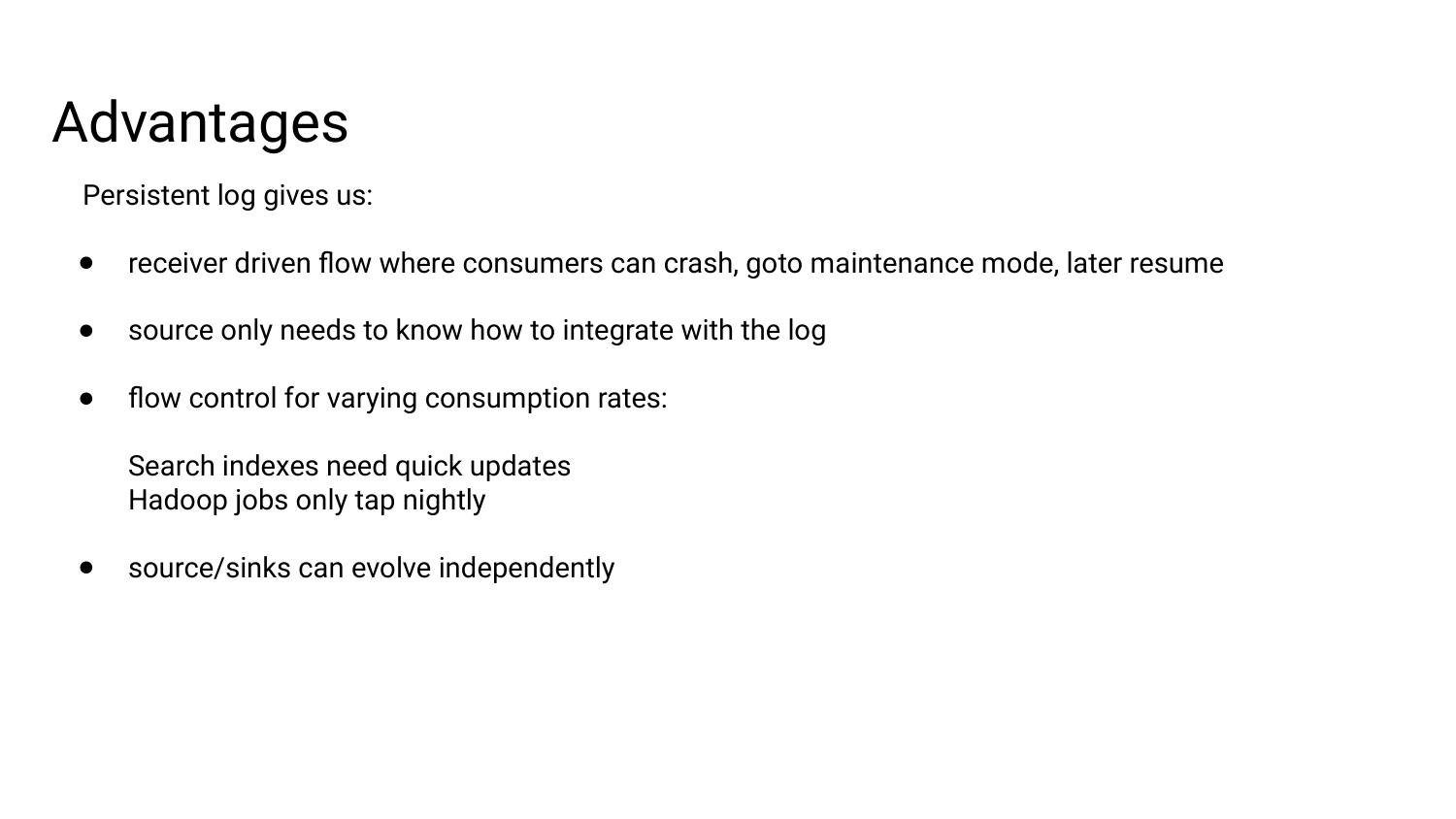

# Advantages

Persistent log gives us:

receiver driven flow where consumers can crash, goto maintenance mode, later resume

source only needs to know how to integrate with the log

flow control for varying consumption rates:

Search indexes need quick updates
Hadoop jobs only tap nightly

source/sinks can evolve independently